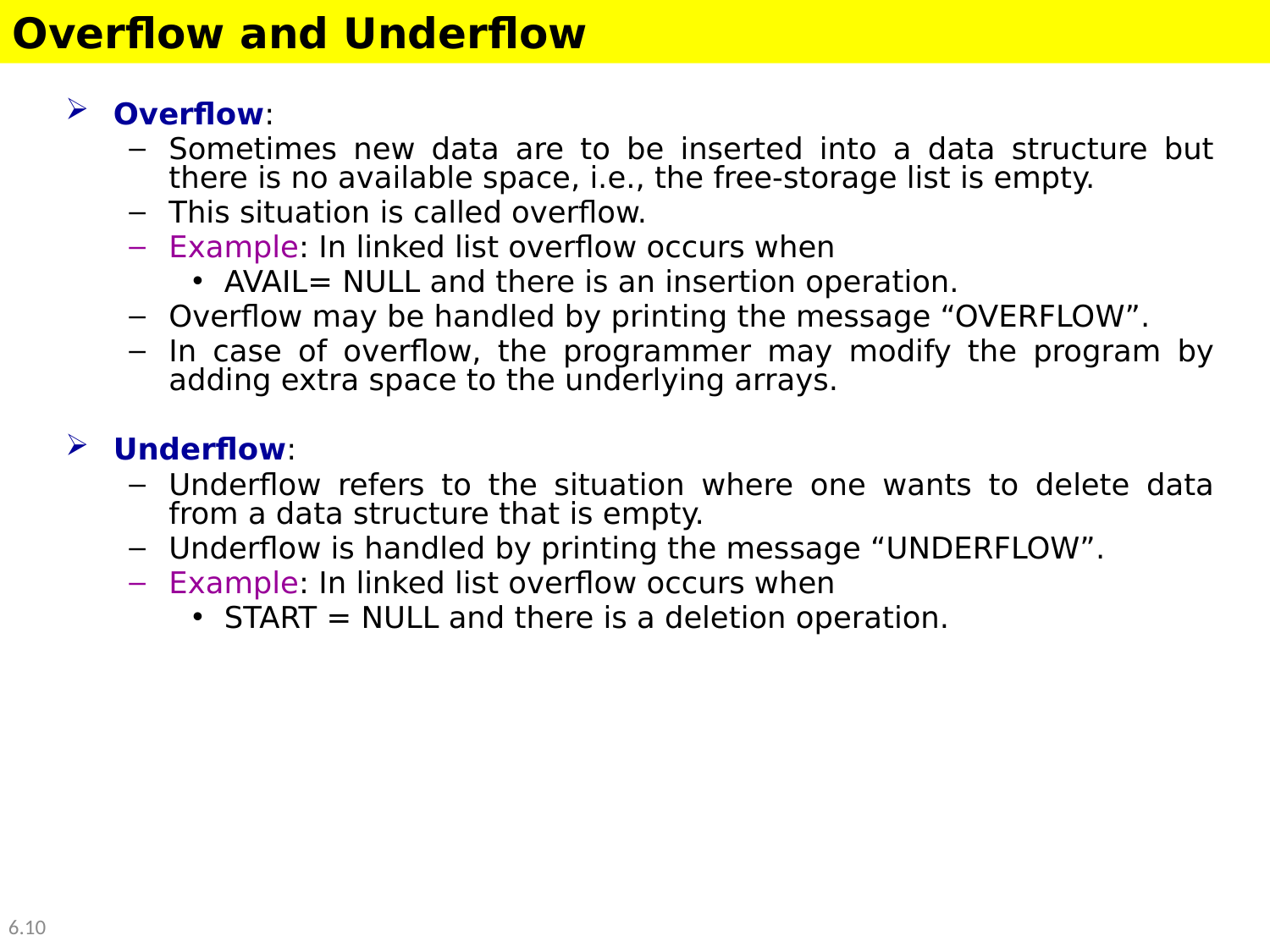

Overflow and Underflow
Overflow:
Sometimes new data are to be inserted into a data structure but there is no available space, i.e., the free-storage list is empty.
This situation is called overflow.
Example: In linked list overflow occurs when
AVAIL= NULL and there is an insertion operation.
Overflow may be handled by printing the message “OVERFLOW”.
In case of overflow, the programmer may modify the program by adding extra space to the underlying arrays.

Underflow:
Underflow refers to the situation where one wants to delete data from a data structure that is empty.
Underflow is handled by printing the message “UNDERFLOW”.
Example: In linked list overflow occurs when
START = NULL and there is a deletion operation.
6.10